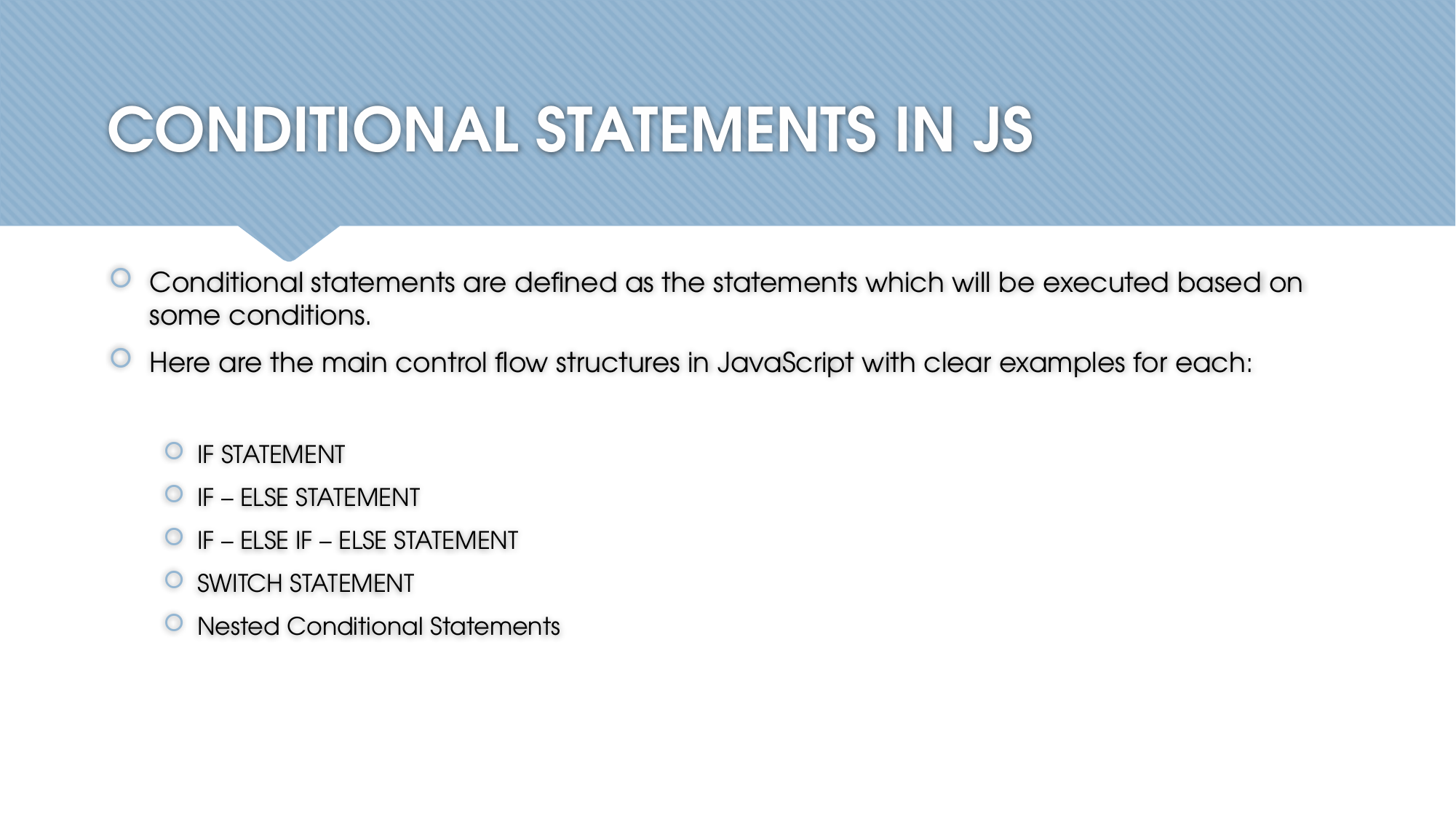

# CONDITIONAL STATEMENTS IN JS
Conditional statements are defined as the statements which will be executed based on some conditions.
Here are the main control flow structures in JavaScript with clear examples for each:

IF STATEMENT
IF – ELSE STATEMENT
IF – ELSE IF – ELSE STATEMENT
SWITCH STATEMENT
Nested Conditional Statements